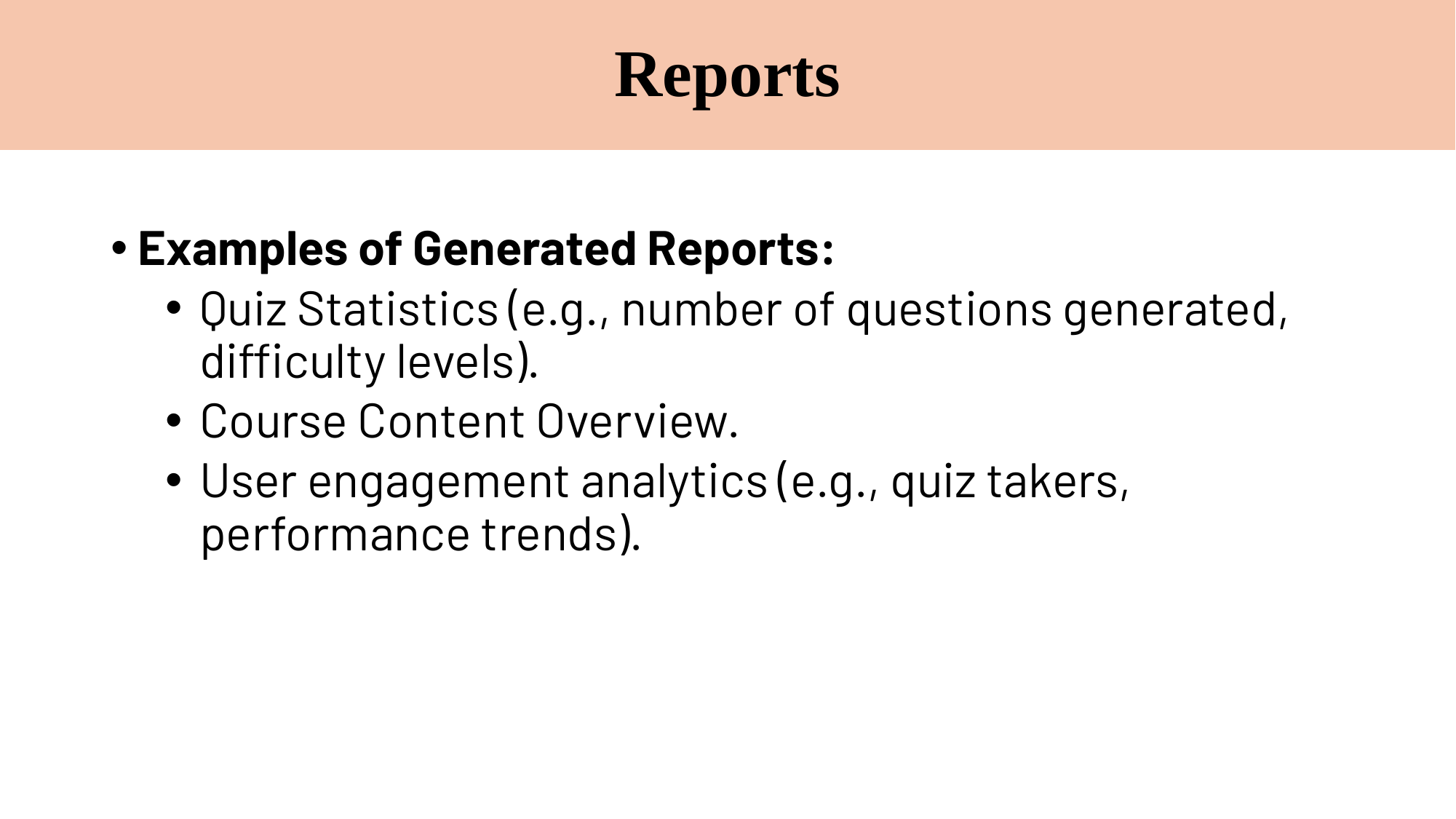

# Reports
Examples of Generated Reports:
Quiz Statistics (e.g., number of questions generated, difficulty levels).
Course Content Overview.
User engagement analytics (e.g., quiz takers, performance trends).